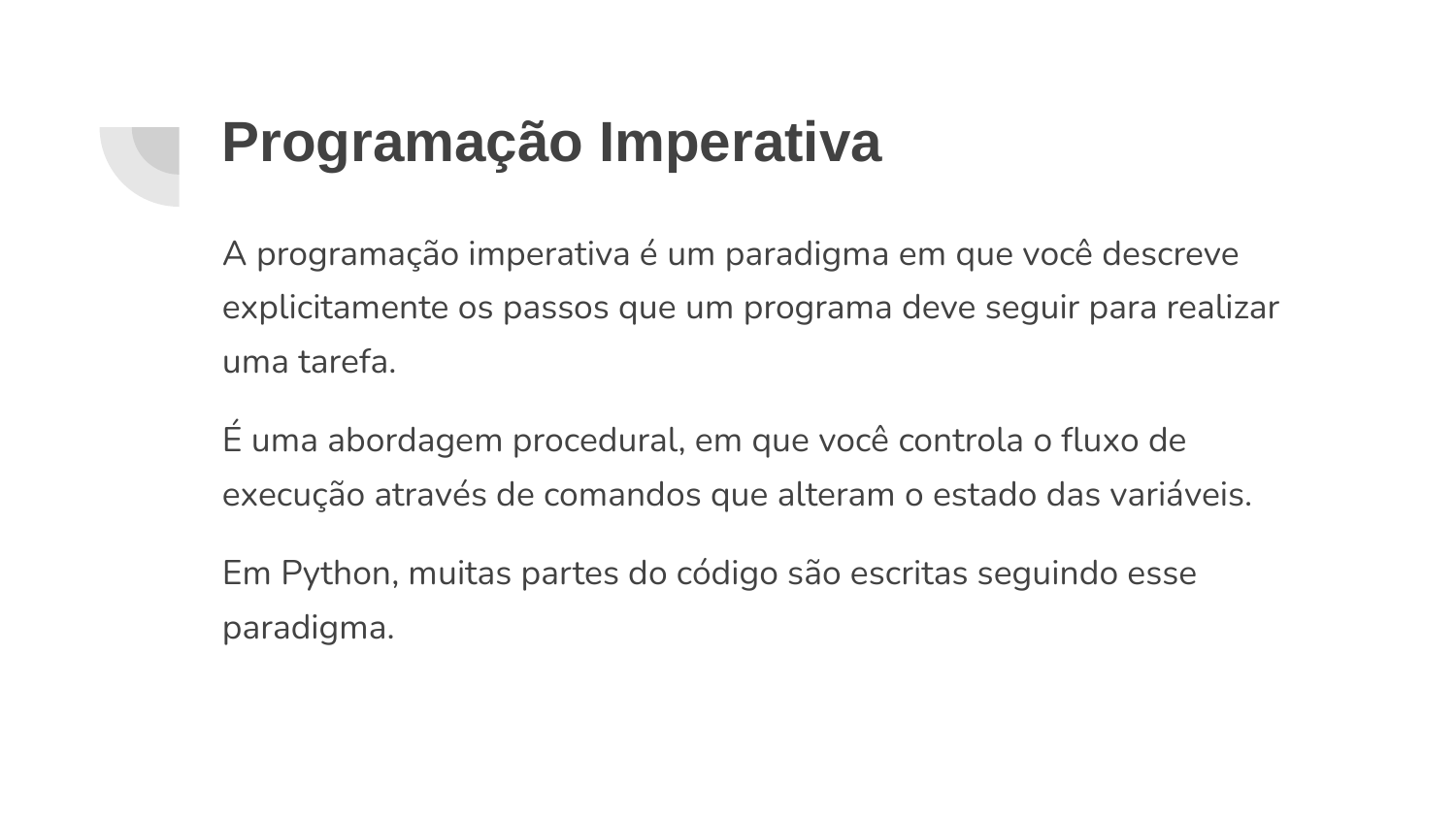

# Programação Imperativa
A programação imperativa é um paradigma em que você descreve explicitamente os passos que um programa deve seguir para realizar uma tarefa.
É uma abordagem procedural, em que você controla o fluxo de execução através de comandos que alteram o estado das variáveis.
Em Python, muitas partes do código são escritas seguindo esse paradigma.